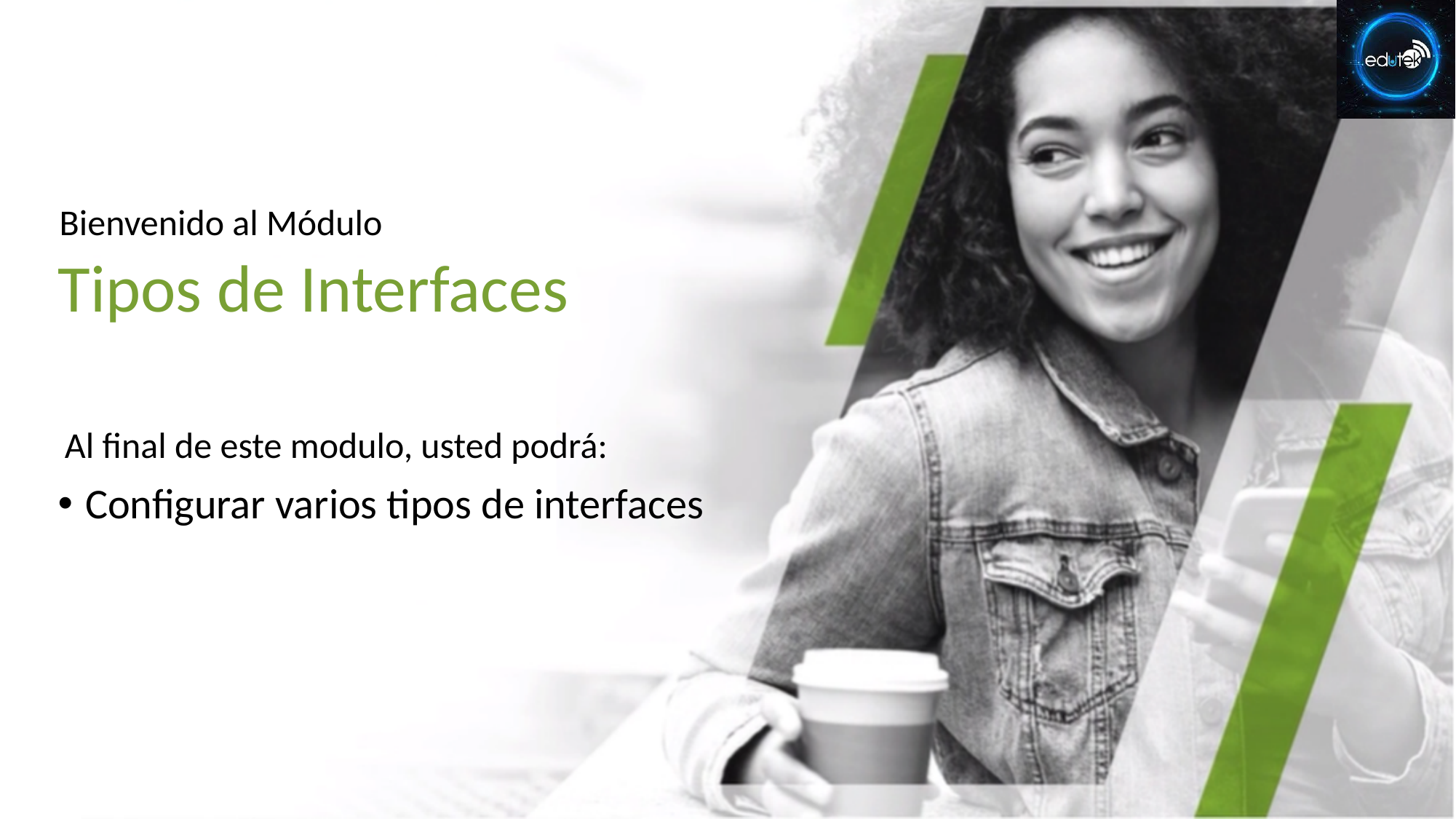

# Tipos de Interfaces
Configurar varios tipos de interfaces